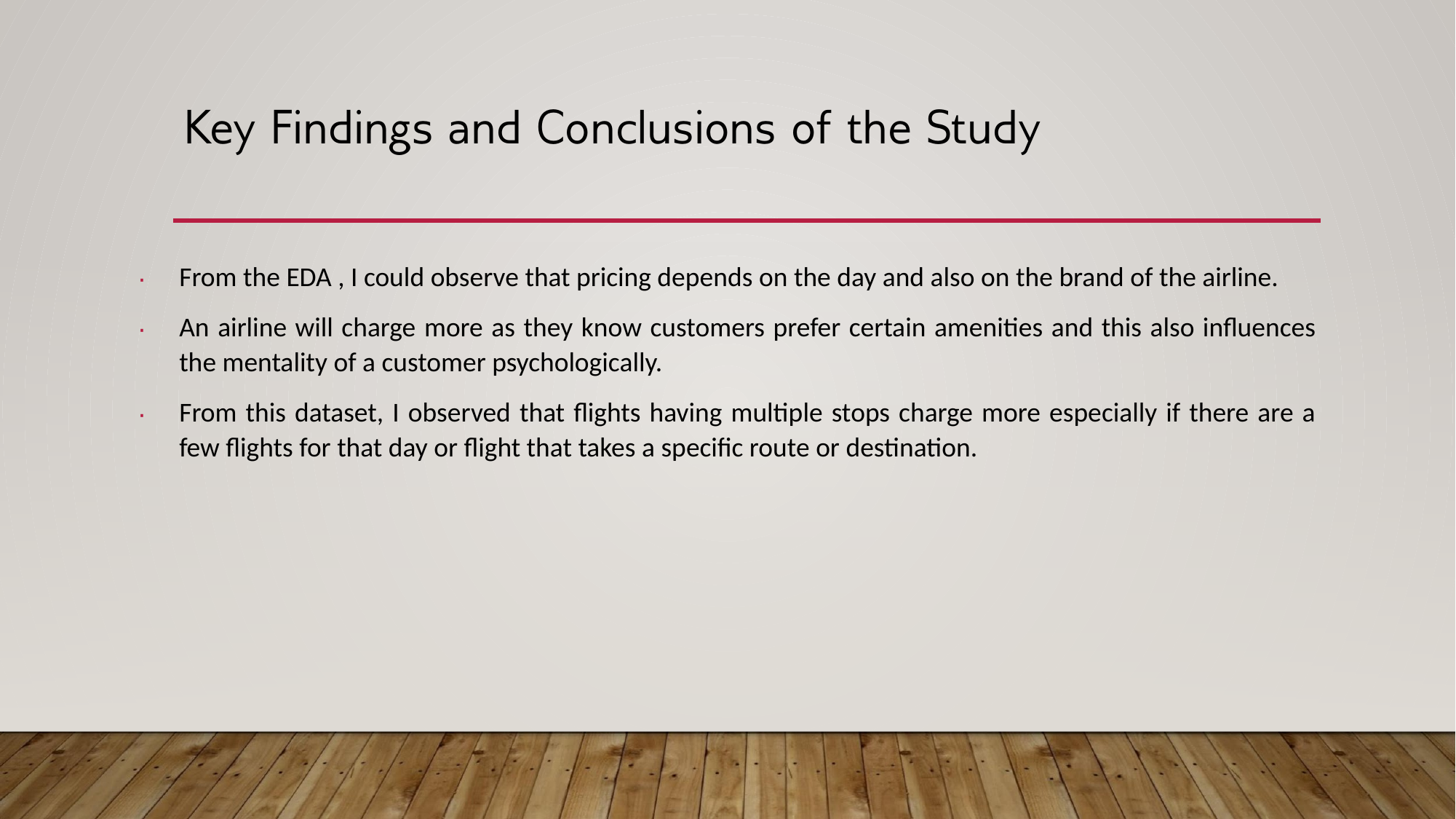

# Key Findings and Conclusions of the Study
From the EDA , I could observe that pricing depends on the day and also on the brand of the airline.
An airline will charge more as they know customers prefer certain amenities and this also influences the mentality of a customer psychologically.
From this dataset, I observed that flights having multiple stops charge more especially if there are a few flights for that day or flight that takes a specific route or destination.